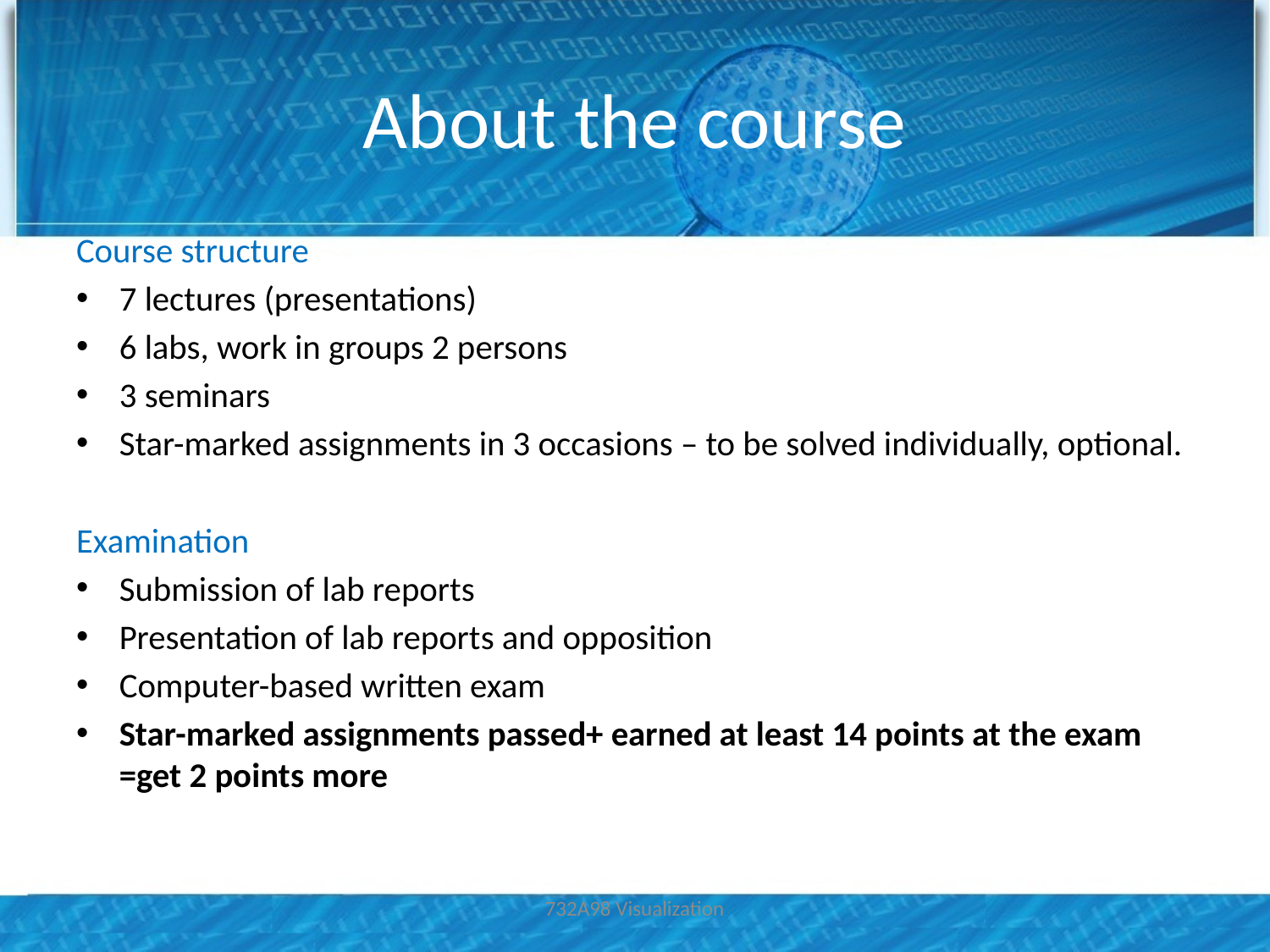

# About the course
Course structure
7 lectures (presentations)
6 labs, work in groups 2 persons
3 seminars
Star-marked assignments in 3 occasions – to be solved individually, optional.

Examination
Submission of lab reports
Presentation of lab reports and opposition
Computer-based written exam
Star-marked assignments passed+ earned at least 14 points at the exam =get 2 points more

732A98 Visualization